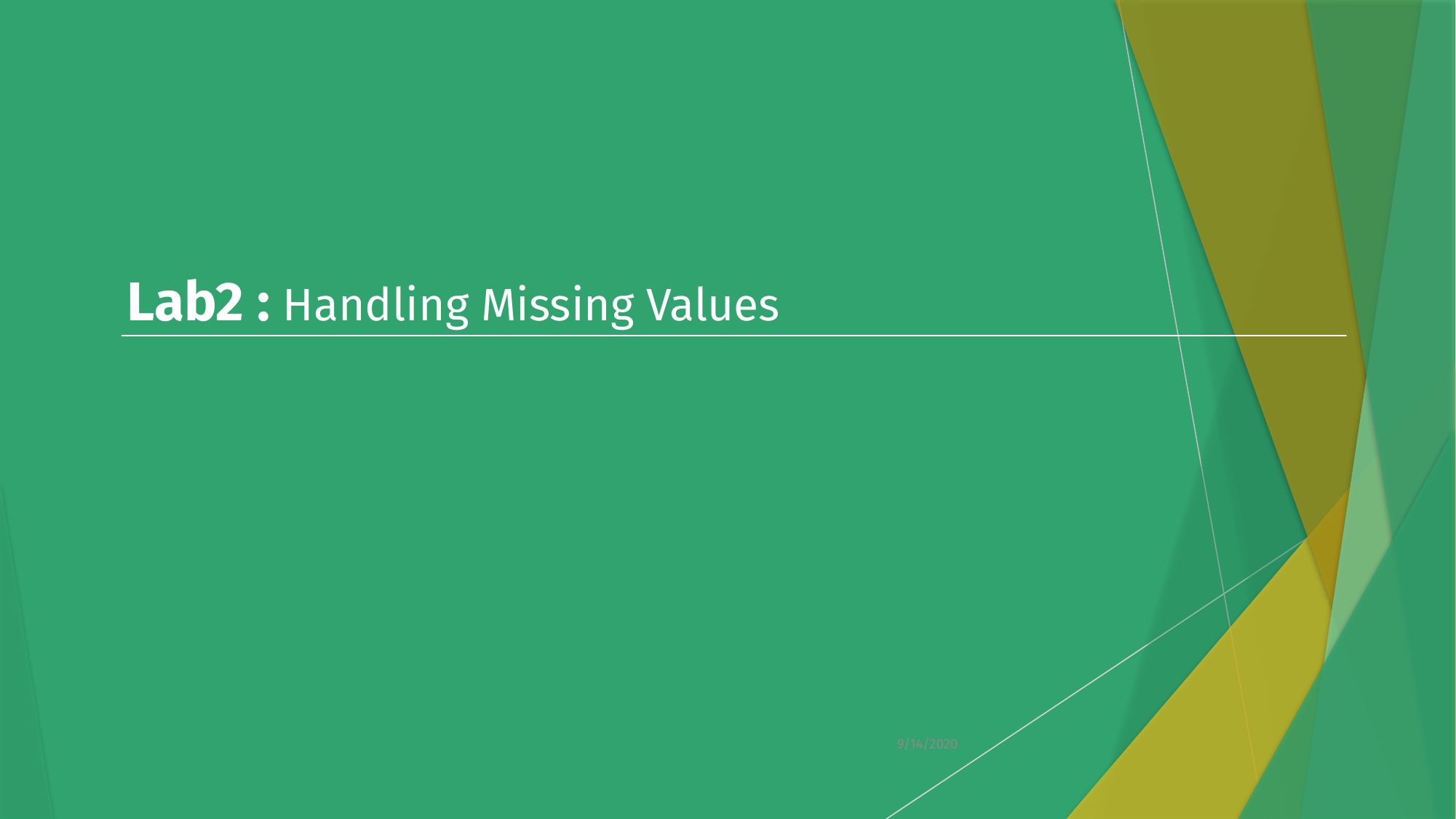

Lab2 : Handling Missing Values
9/14/2020
24